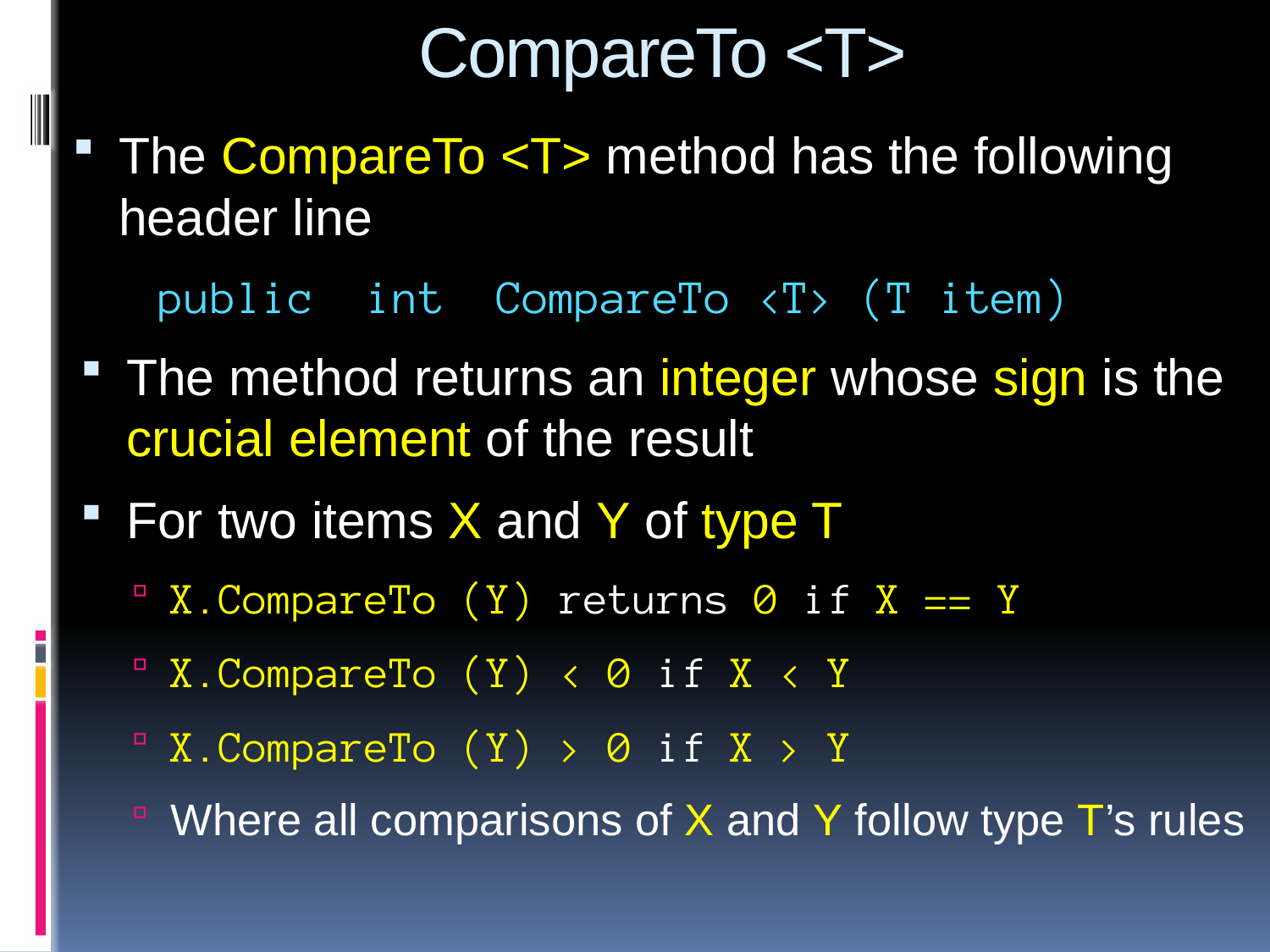

# CompareTo <T>
The CompareTo <T> method has the following header line
public  int  CompareTo <T> (T item)
The method returns an integer whose sign is the crucial element of the result
For two items X and Y of type T
X.CompareTo (Y) returns 0 if X == Y
X.CompareTo (Y) < 0 if X < Y
X.CompareTo (Y) > 0 if X > Y
Where all comparisons of X and Y follow type T’s rules